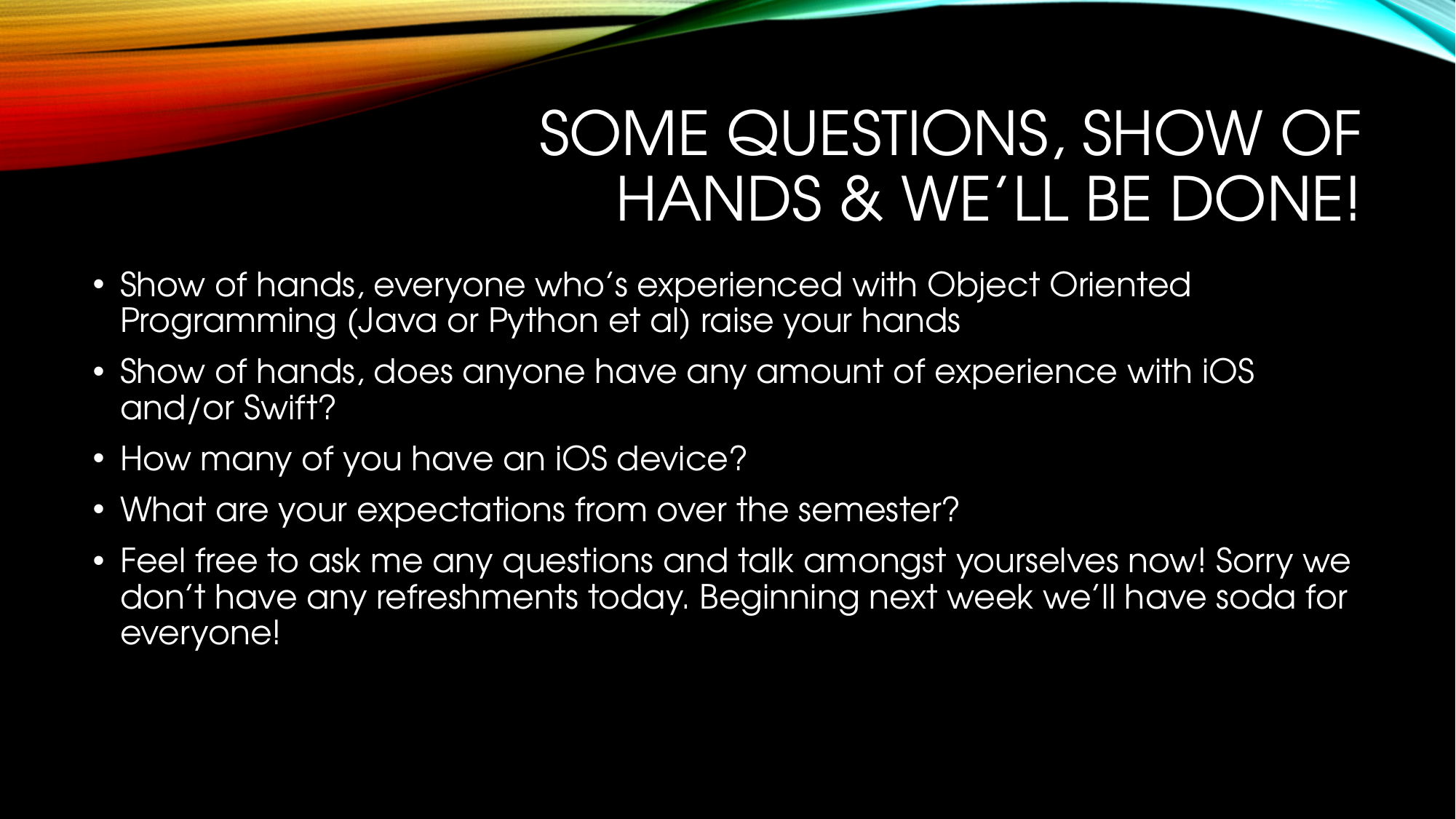

# Some questions, show of hands & we’ll be done!
Show of hands, everyone who’s experienced with Object Oriented Programming (Java or Python et al) raise your hands
Show of hands, does anyone have any amount of experience with iOS and/or Swift?
How many of you have an iOS device?
What are your expectations from over the semester?
Feel free to ask me any questions and talk amongst yourselves now! Sorry we don’t have any refreshments today. Beginning next week we’ll have soda for everyone!